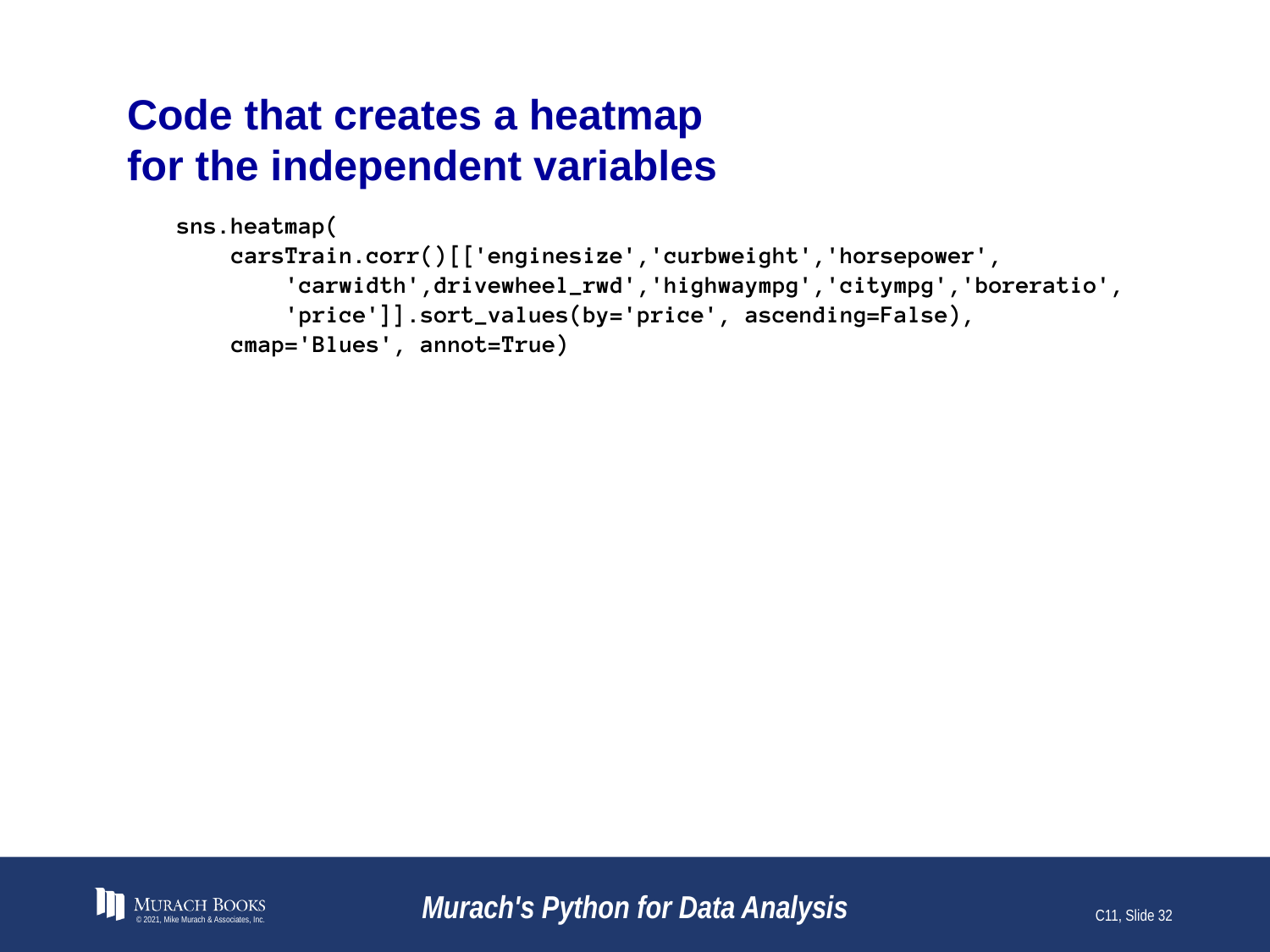

# Code that creates a heatmap for the independent variables
sns.heatmap(
    carsTrain.corr()[['enginesize','curbweight','horsepower',
        'carwidth',drivewheel_rwd','highwaympg','citympg','boreratio',
        'price']].sort_values(by='price', ascending=False),
    cmap='Blues', annot=True)

© 2021, Mike Murach & Associates, Inc.
Murach's Python for Data Analysis

C11, Slide 32